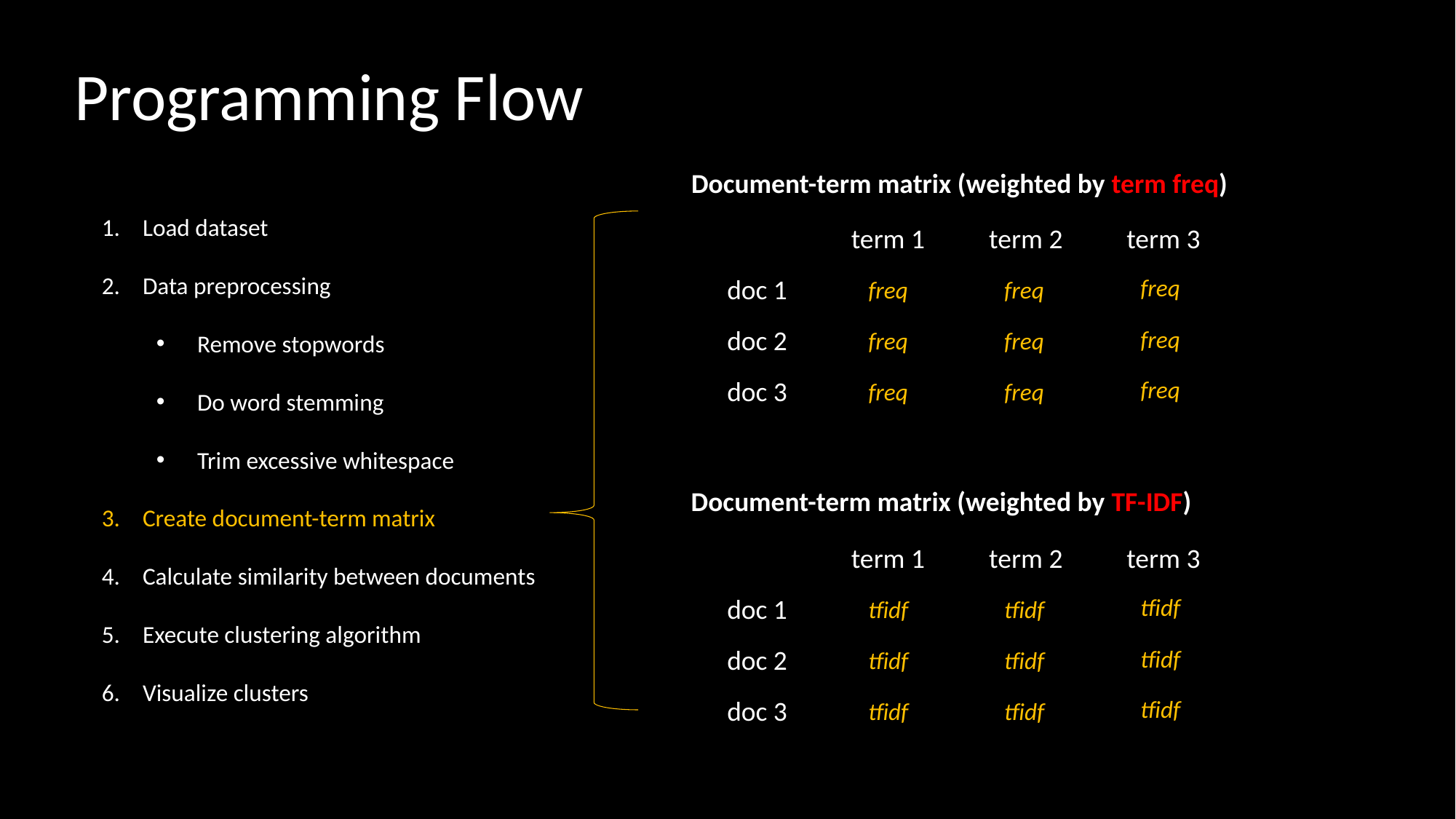

# Programming Flow
Document-term matrix (weighted by term freq)
Load dataset
Data preprocessing
Remove stopwords
Do word stemming
Trim excessive whitespace
Create document-term matrix
Calculate similarity between documents
Execute clustering algorithm
Visualize clusters

term 1
term 3
term 2
doc 1
freq
freq
freq
doc 2
freq
freq
freq
doc 3
freq
freq
freq
Document-term matrix (weighted by TF-IDF)
term 1
term 3
term 2
doc 1
tfidf
tfidf
tfidf
doc 2
tfidf
tfidf
tfidf
doc 3
tfidf
tfidf
tfidf